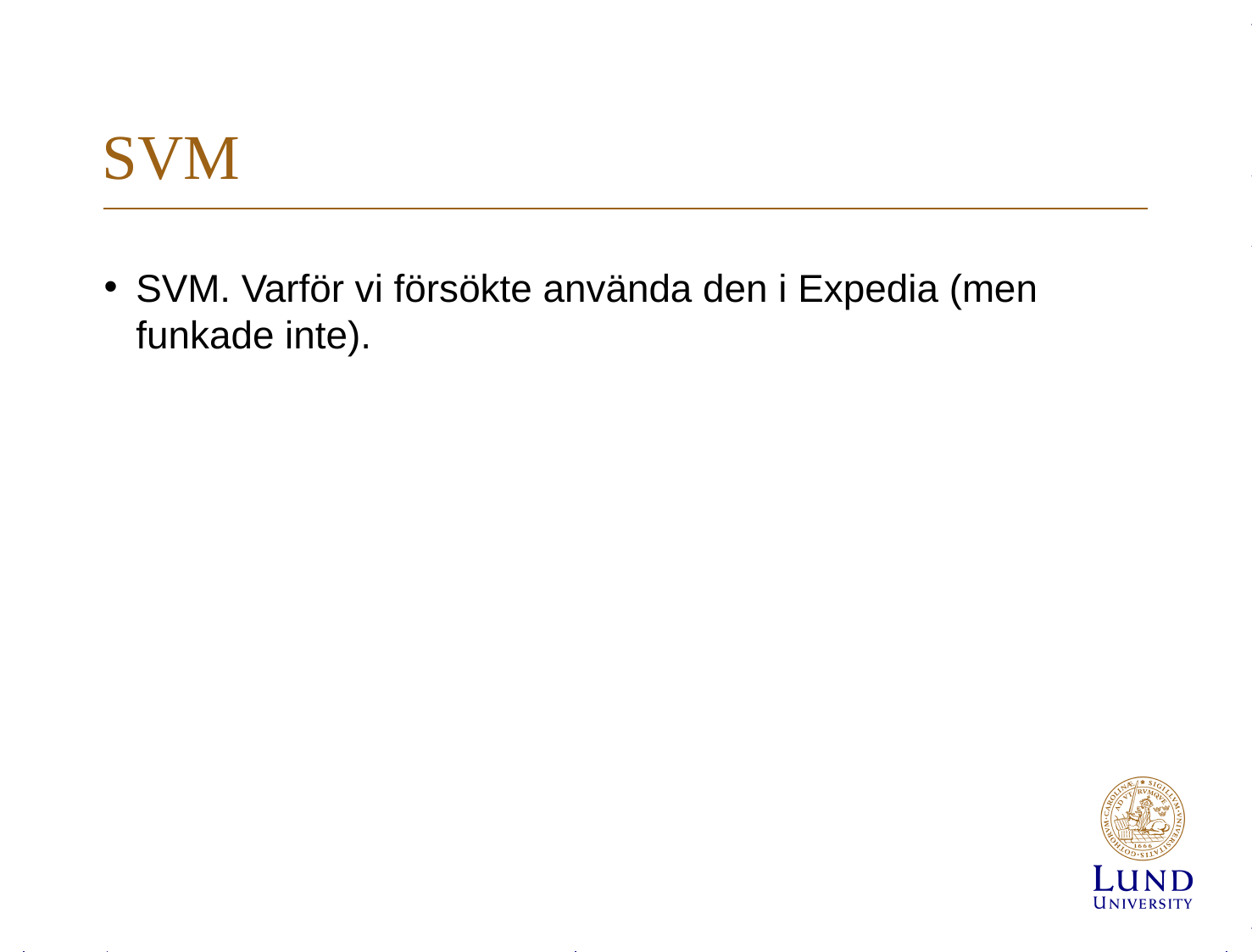

# SVM
SVM. Varför vi försökte använda den i Expedia (men funkade inte).